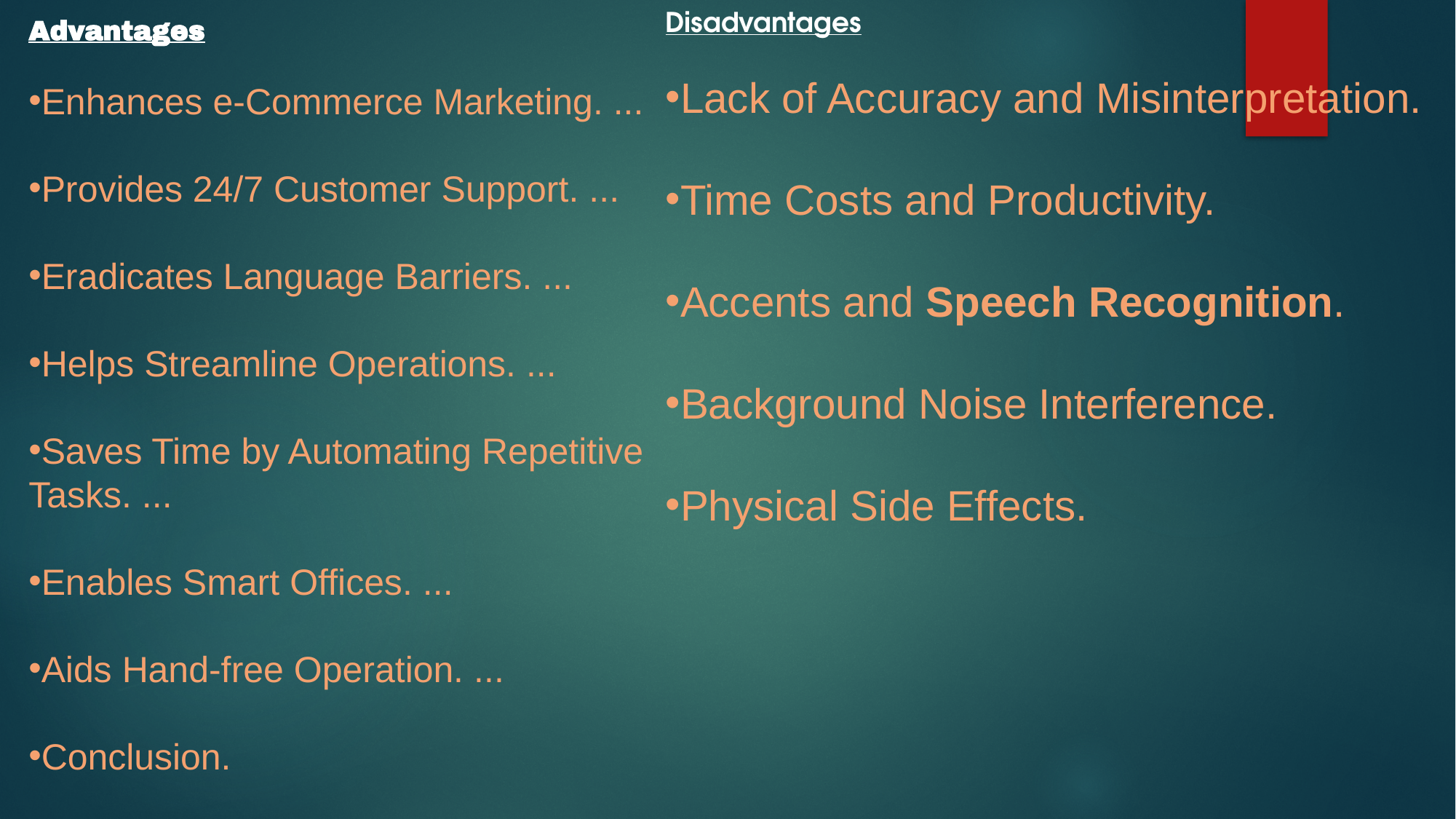

Disadvantages

Lack of Accuracy and Misinterpretation.

Time Costs and Productivity.

Accents and Speech Recognition.

Background Noise Interference.

Physical Side Effects.

Advantages

Enhances e-Commerce Marketing. ...

Provides 24/7 Customer Support. ...

Eradicates Language Barriers. ...

Helps Streamline Operations. ...

Saves Time by Automating Repetitive Tasks. ...

Enables Smart Offices. ...

Aids Hand-free Operation. ...

Conclusion.